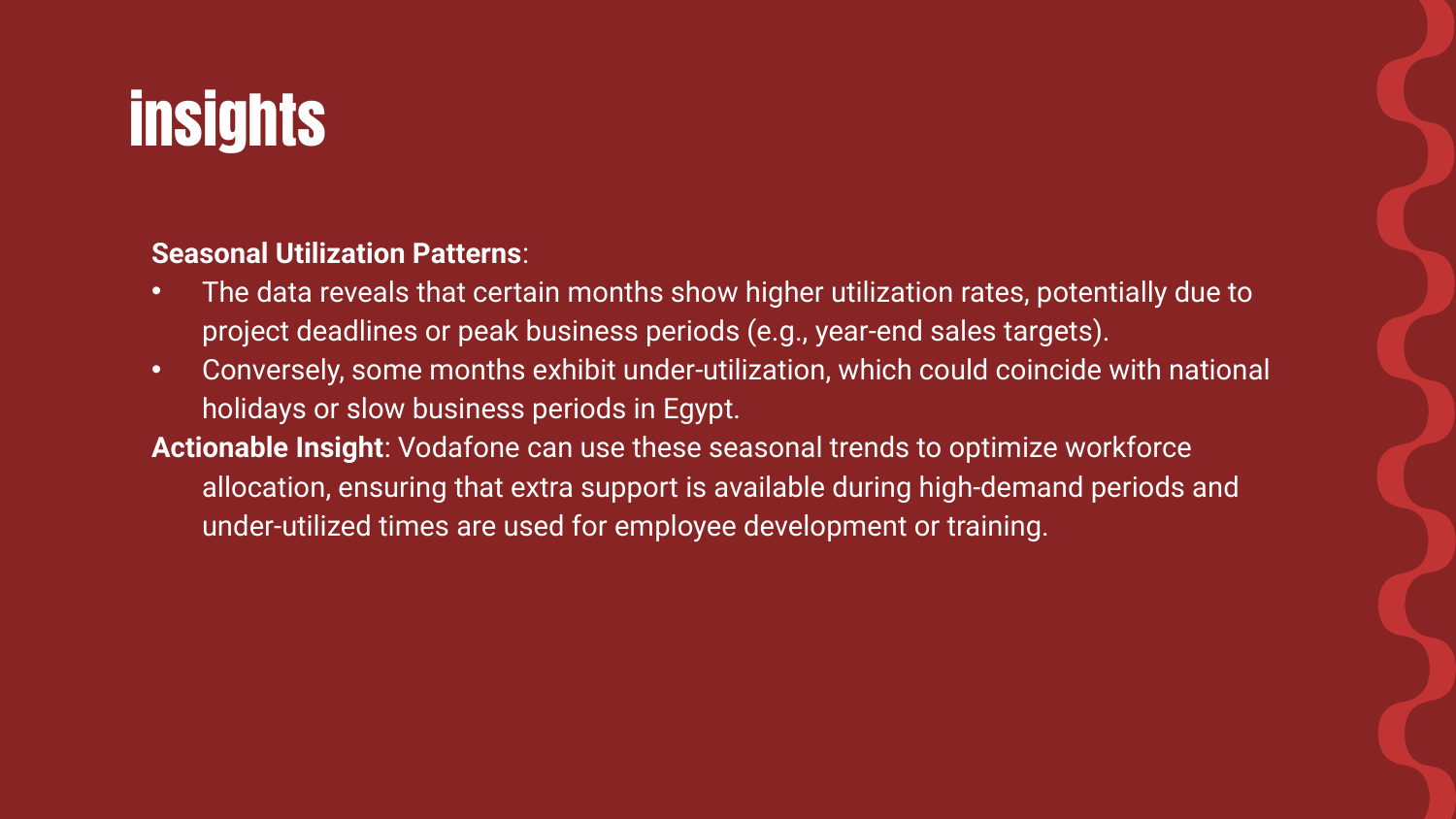

# insights
Seasonal Utilization Patterns:
The data reveals that certain months show higher utilization rates, potentially due to project deadlines or peak business periods (e.g., year-end sales targets).
Conversely, some months exhibit under-utilization, which could coincide with national holidays or slow business periods in Egypt.
Actionable Insight: Vodafone can use these seasonal trends to optimize workforce allocation, ensuring that extra support is available during high-demand periods and under-utilized times are used for employee development or training.